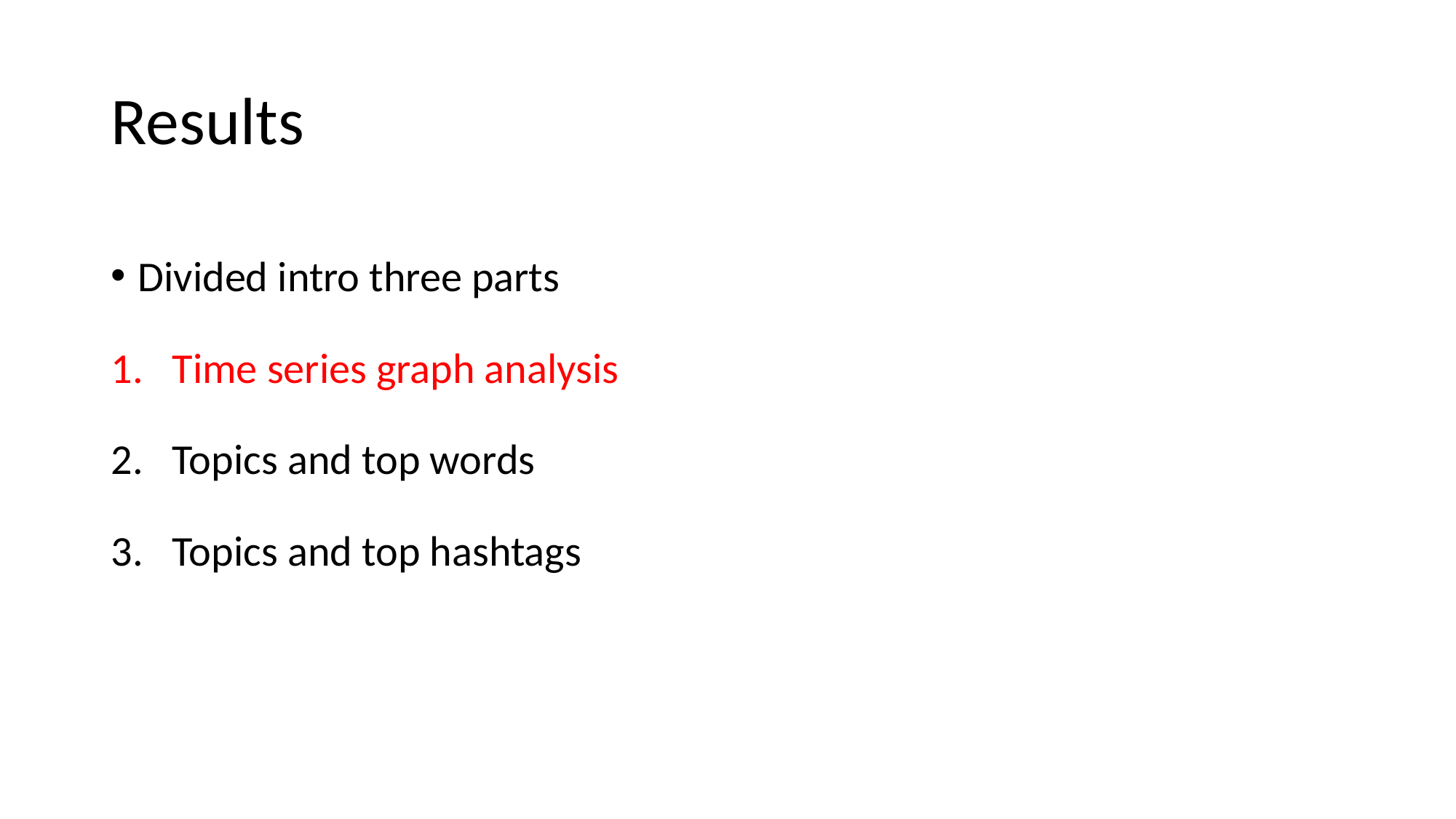

# Results
Divided intro three parts
Time series graph analysis
Topics and top words
Topics and top hashtags